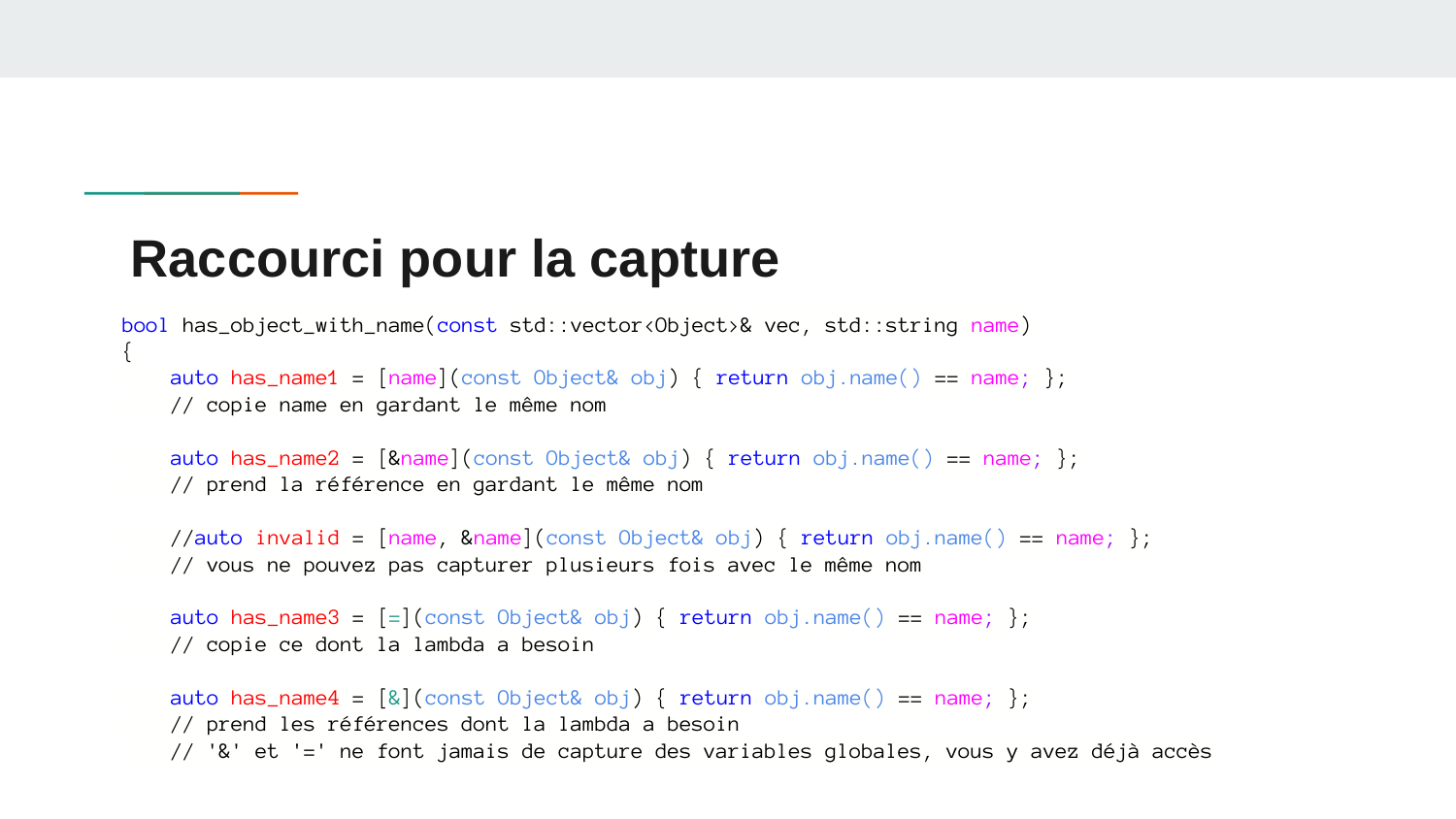

# Raccourci pour la capture
bool has_object_with_name(const std::vector<Object>& vec, std::string name)
{
    auto has_name1 = [name](const Object& obj) { return obj.name() == name; };
    // copie name en gardant le même nom

    auto has_name2 = [&name](const Object& obj) { return obj.name() == name; };
    // prend la référence en gardant le même nom

    //auto invalid = [name, &name](const Object& obj) { return obj.name() == name; };
    // vous ne pouvez pas capturer plusieurs fois avec le même nom

    auto has_name3 = [=](const Object& obj) { return obj.name() == name; };
    // copie ce dont la lambda a besoin

    auto has_name4 = [&](const Object& obj) { return obj.name() == name; };
    // prend les références dont la lambda a besoin
    // '&' et '=' ne font jamais de capture des variables globales, vous y avez déjà accès